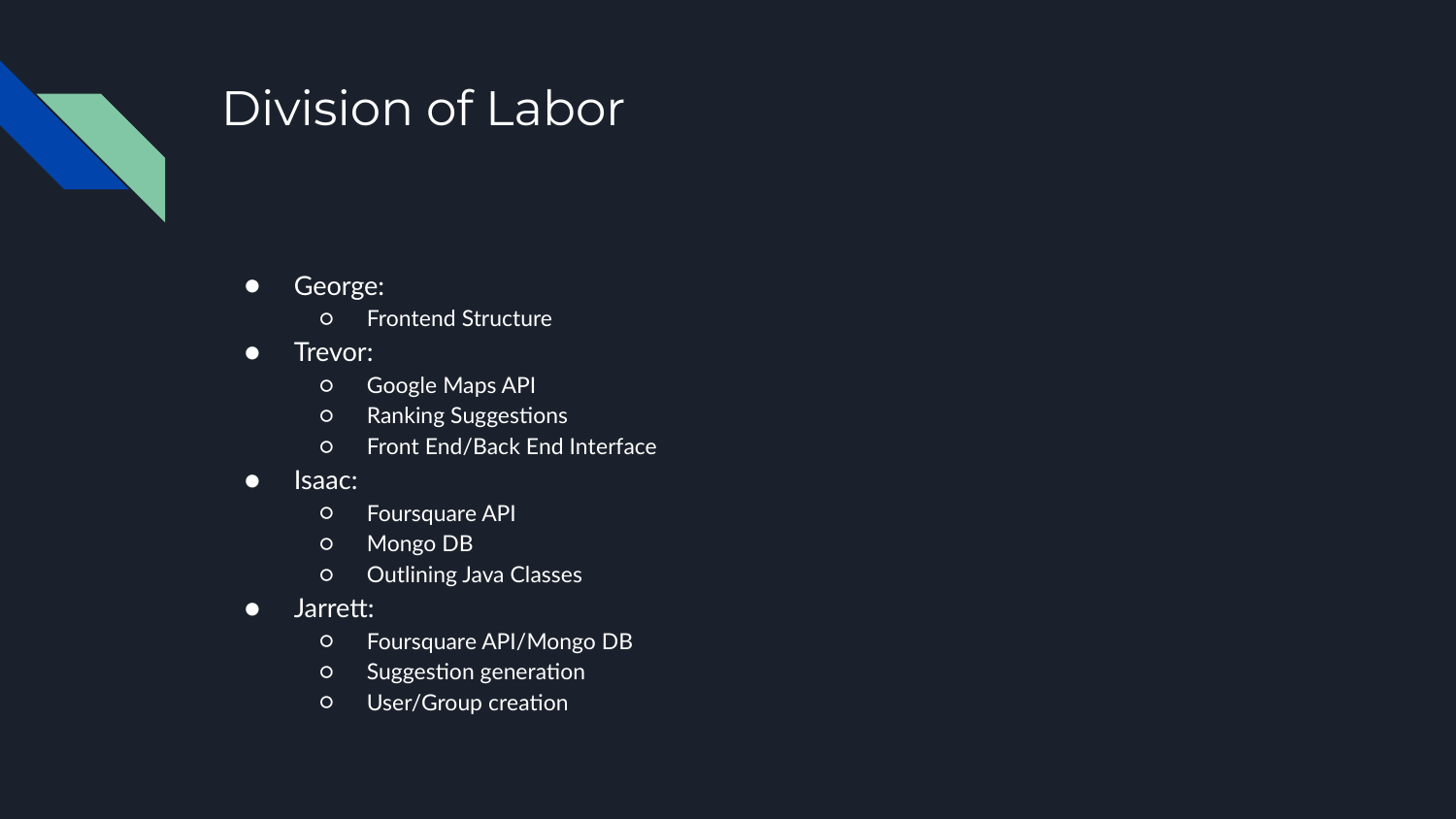

# Division of Labor
George:
Frontend Structure
Trevor:
Google Maps API
Ranking Suggestions
Front End/Back End Interface
Isaac:
Foursquare API
Mongo DB
Outlining Java Classes
Jarrett:
Foursquare API/Mongo DB
Suggestion generation
User/Group creation